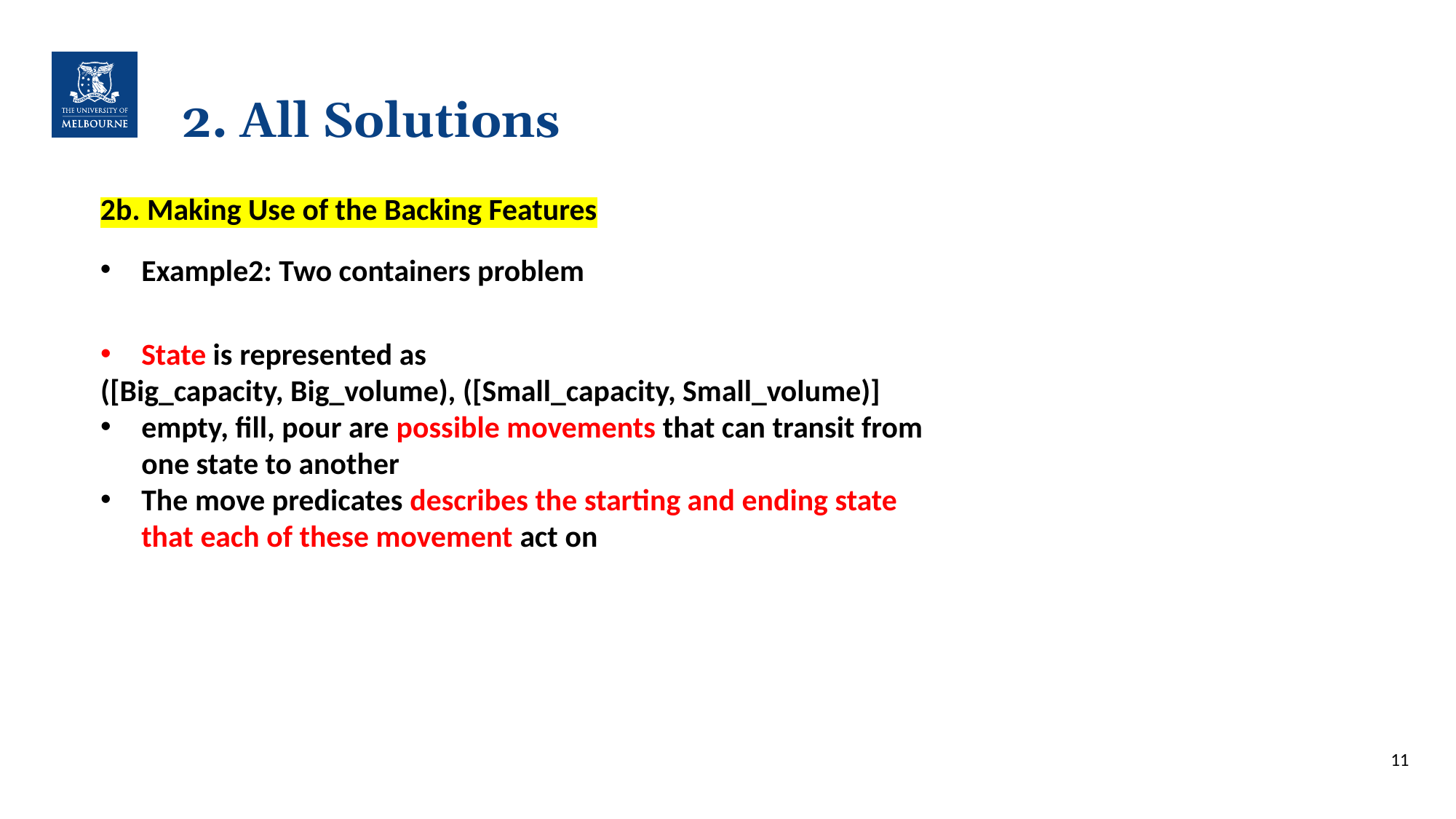

# 2. All Solutions
2b. Making Use of the Backing Features
Example2: Two containers problem
State is represented as
([Big_capacity, Big_volume), ([Small_capacity, Small_volume)]
empty, fill, pour are possible movements that can transit from one state to another
The move predicates describes the starting and ending state that each of these movement act on
11